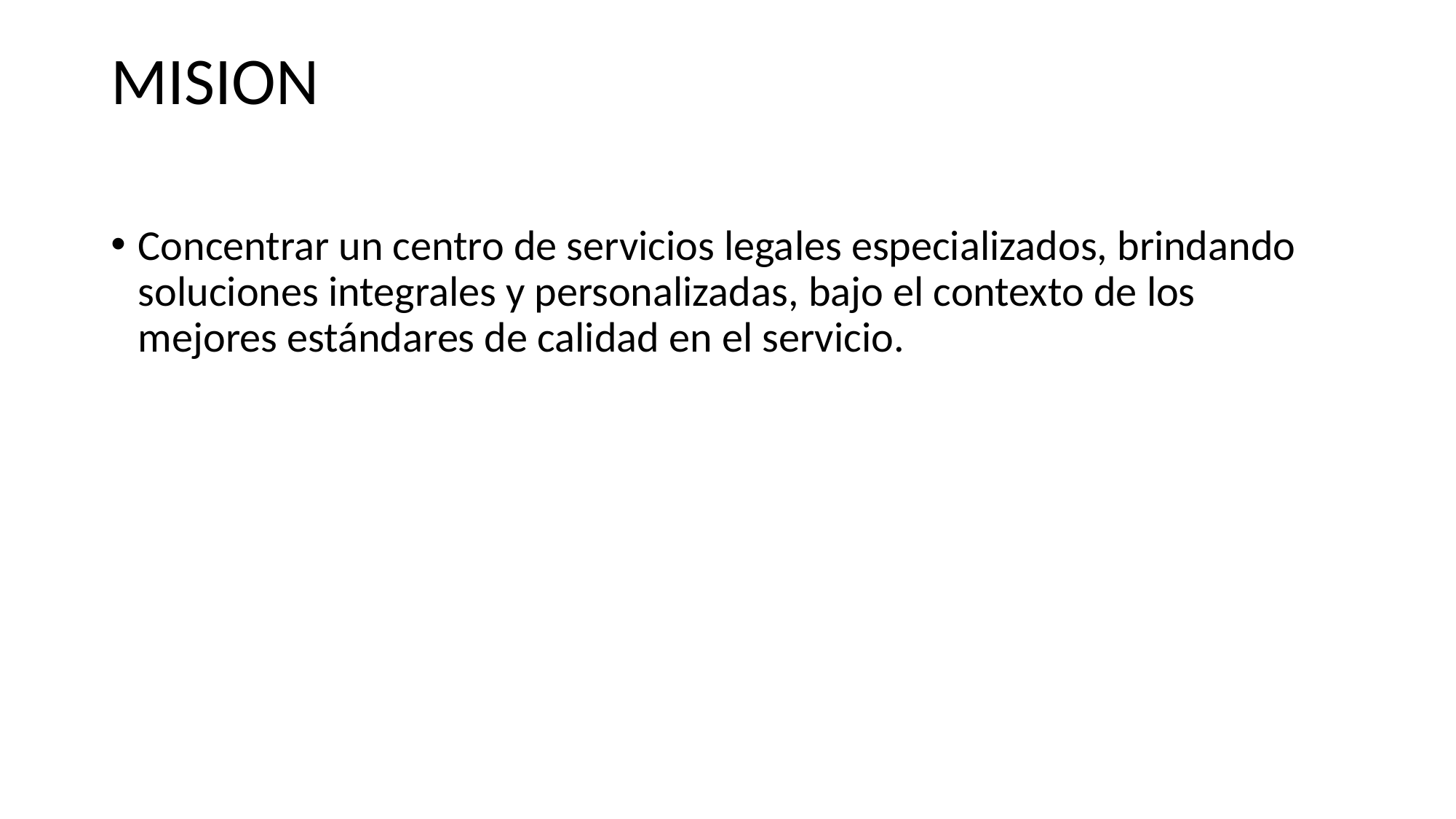

# MISION
Concentrar un centro de servicios legales especializados, brindando soluciones integrales y personalizadas, bajo el contexto de los mejores estándares de calidad en el servicio.